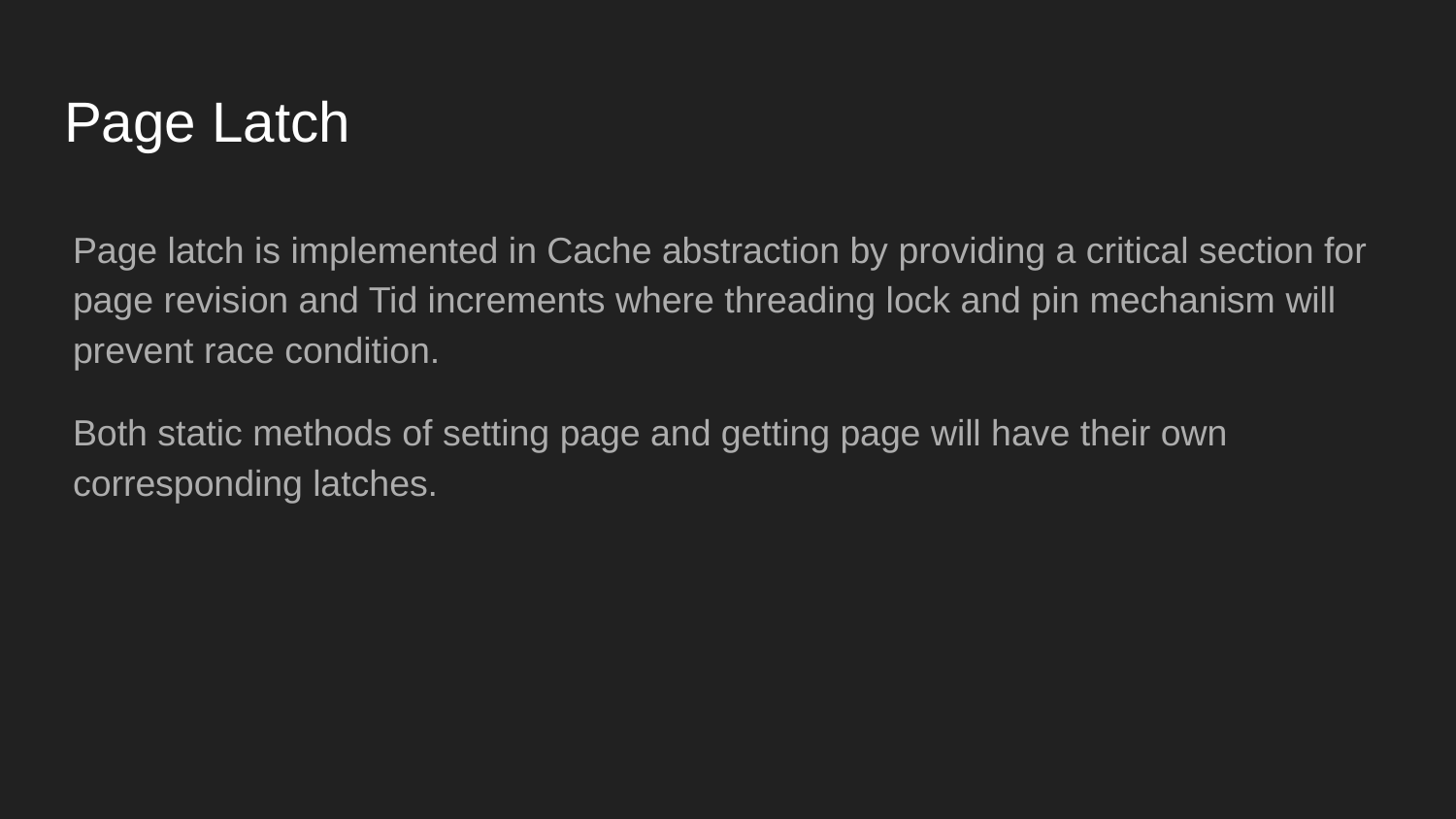

# Page Latch
Page latch is implemented in Cache abstraction by providing a critical section for page revision and Tid increments where threading lock and pin mechanism will prevent race condition.
Both static methods of setting page and getting page will have their own corresponding latches.